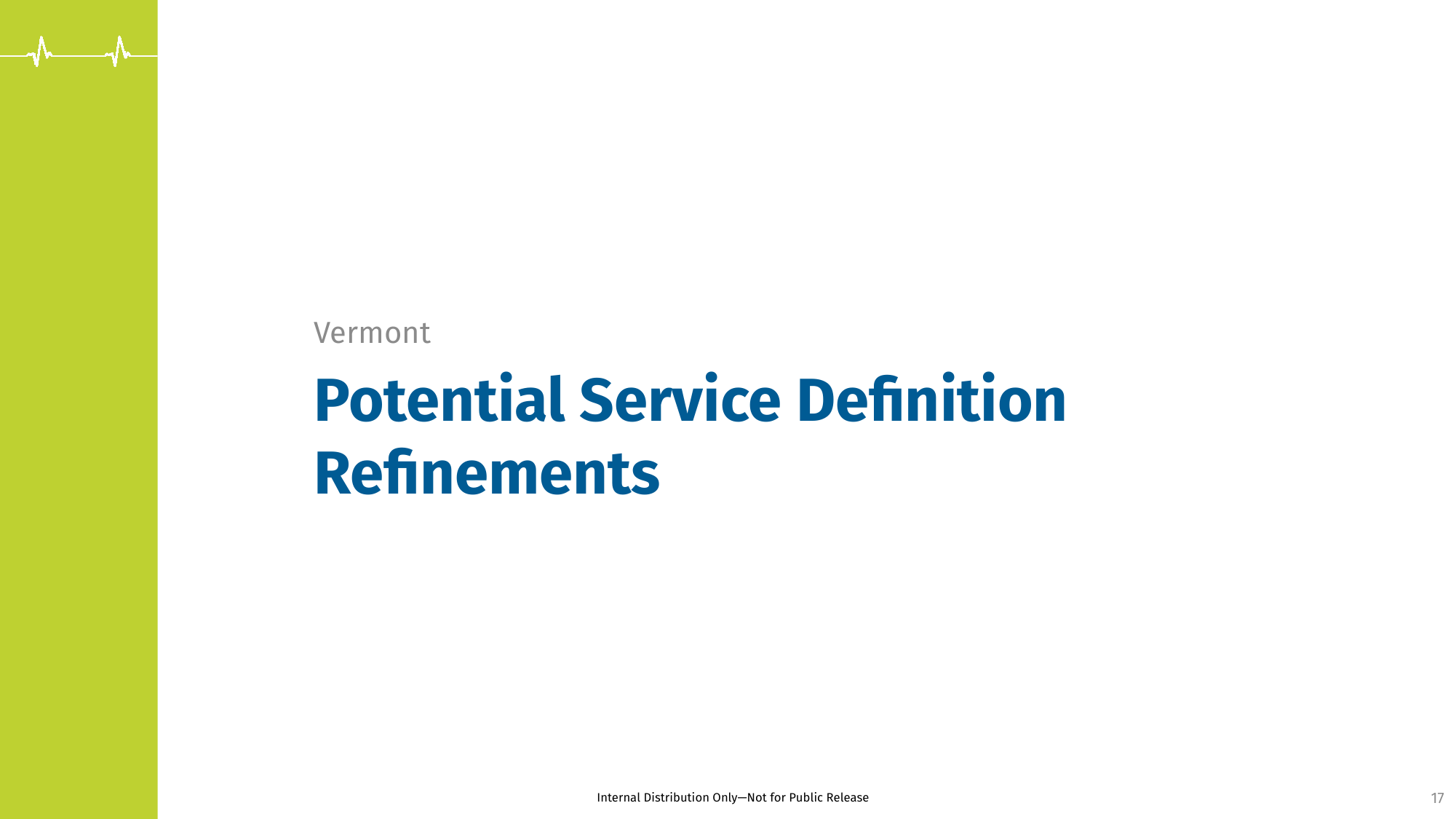

Vermont
# Potential Service Definition Refinements
17